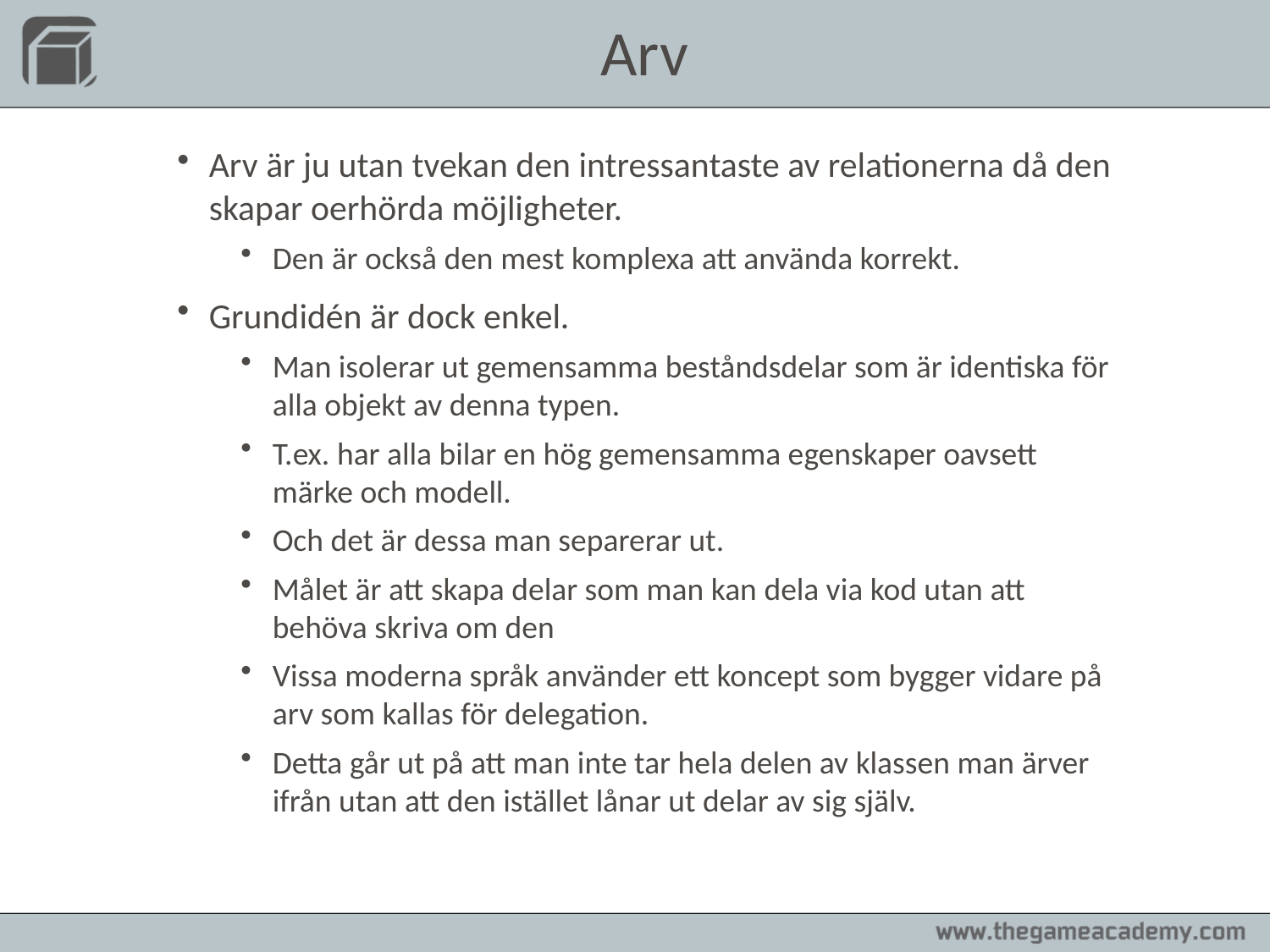

Arv
Arv är ju utan tvekan den intressantaste av relationerna då den skapar oerhörda möjligheter.
Den är också den mest komplexa att använda korrekt.
Grundidén är dock enkel.
Man isolerar ut gemensamma beståndsdelar som är identiska för alla objekt av denna typen.
T.ex. har alla bilar en hög gemensamma egenskaper oavsett märke och modell.
Och det är dessa man separerar ut.
Målet är att skapa delar som man kan dela via kod utan att behöva skriva om den
Vissa moderna språk använder ett koncept som bygger vidare på arv som kallas för delegation.
Detta går ut på att man inte tar hela delen av klassen man ärver ifrån utan att den istället lånar ut delar av sig själv.